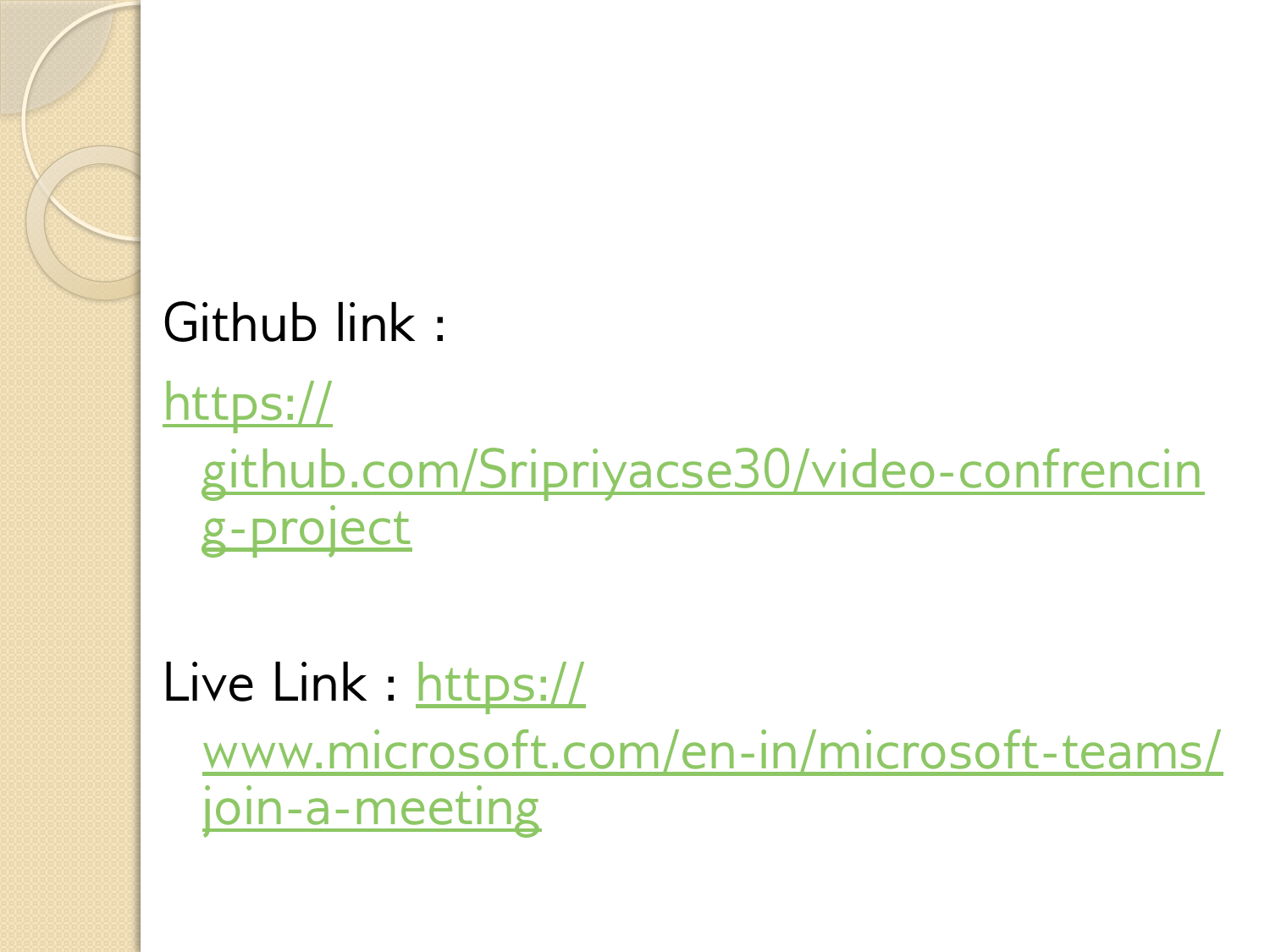

Github link :
https://github.com/Sripriyacse30/video-confrencing-project

Live Link : https://www.microsoft.com/en-in/microsoft-teams/join-a-meeting